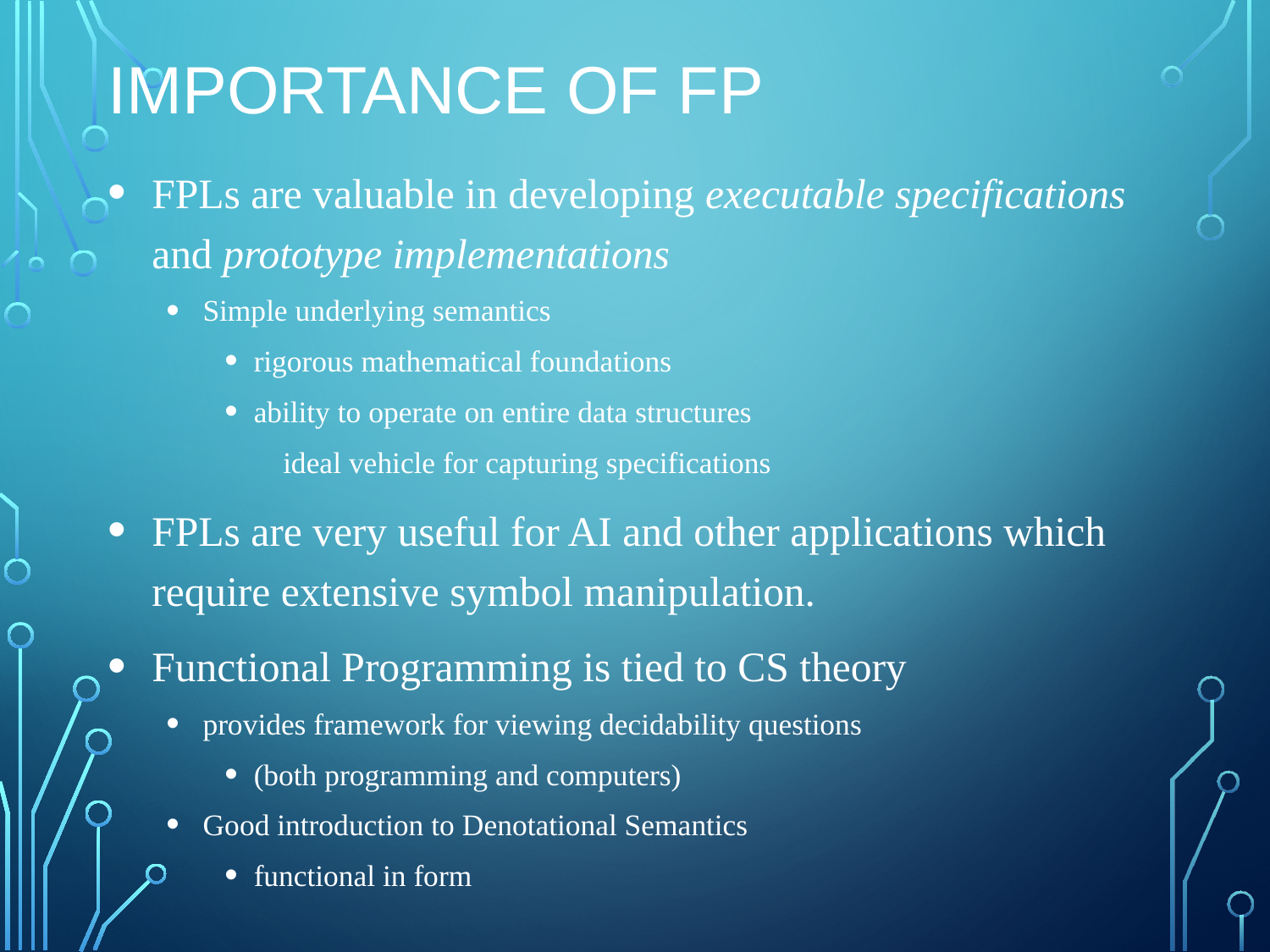

# Importance of FP
FPLs are valuable in developing executable specifications and prototype implementations
Simple underlying semantics
rigorous mathematical foundations
ability to operate on entire data structures
ideal vehicle for capturing specifications
FPLs are very useful for AI and other applications which require extensive symbol manipulation.
Functional Programming is tied to CS theory
provides framework for viewing decidability questions
(both programming and computers)
Good introduction to Denotational Semantics
functional in form